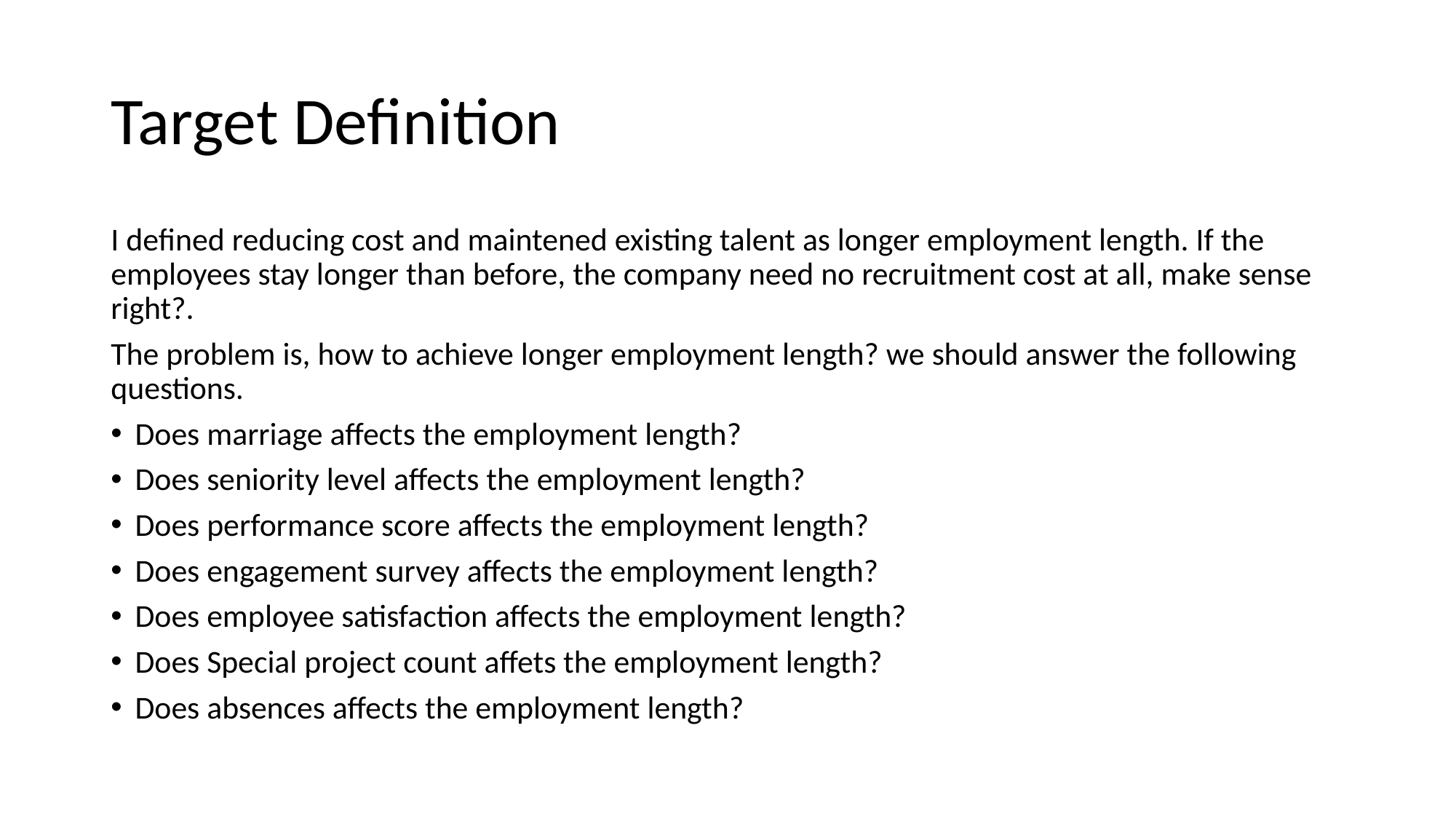

# Target Definition
I defined reducing cost and maintened existing talent as longer employment length. If the employees stay longer than before, the company need no recruitment cost at all, make sense right?.
The problem is, how to achieve longer employment length? we should answer the following questions.
Does marriage affects the employment length?
Does seniority level affects the employment length?
Does performance score affects the employment length?
Does engagement survey affects the employment length?
Does employee satisfaction affects the employment length?
Does Special project count affets the employment length?
Does absences affects the employment length?